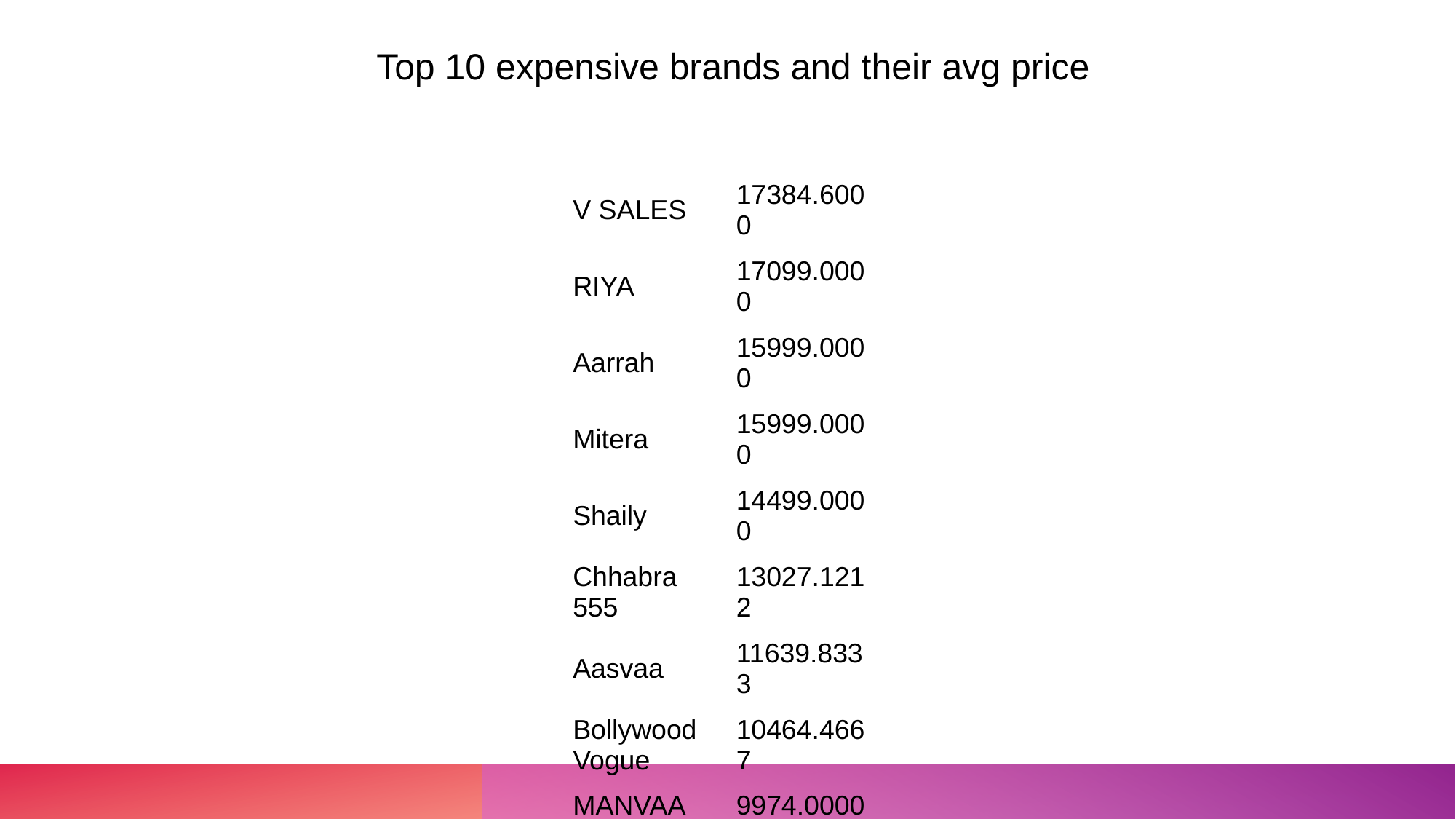

Top 10 expensive brands and their avg price
|  | V SALES | 17384.6000 |
| --- | --- | --- |
|  | RIYA | 17099.0000 |
|  | Aarrah | 15999.0000 |
|  | Mitera | 15999.0000 |
|  | Shaily | 14499.0000 |
|  | Chhabra 555 | 13027.1212 |
|  | Aasvaa | 11639.8333 |
|  | Bollywood Vogue | 10464.4667 |
|  | MANVAA | 9974.0000 |
|  | Balance by Rohit Bal | 7990.0000 |